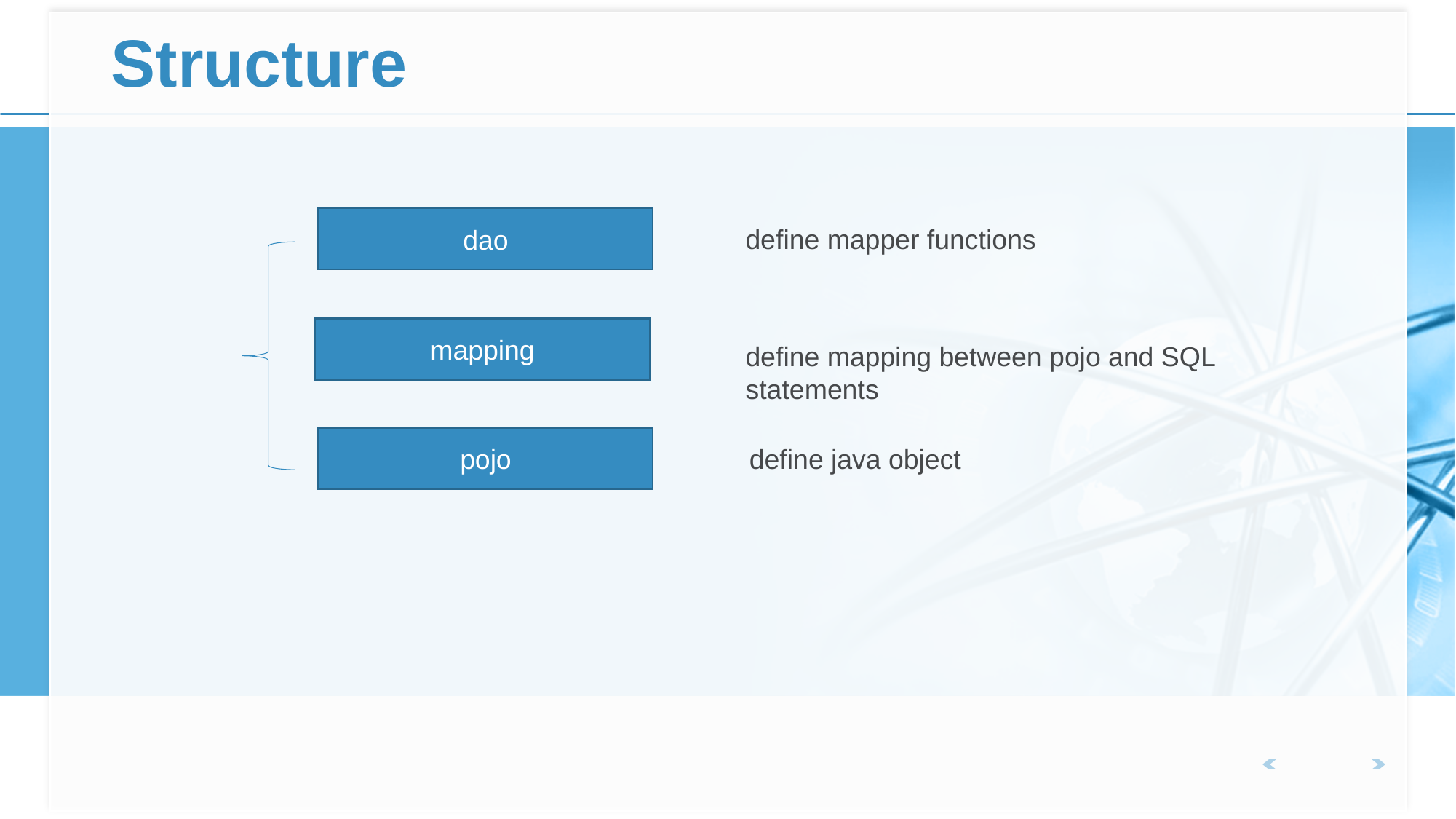

# Structure
dao
define mapper functions

mapping
define mapping between pojo and SQL statements
pojo
define java object